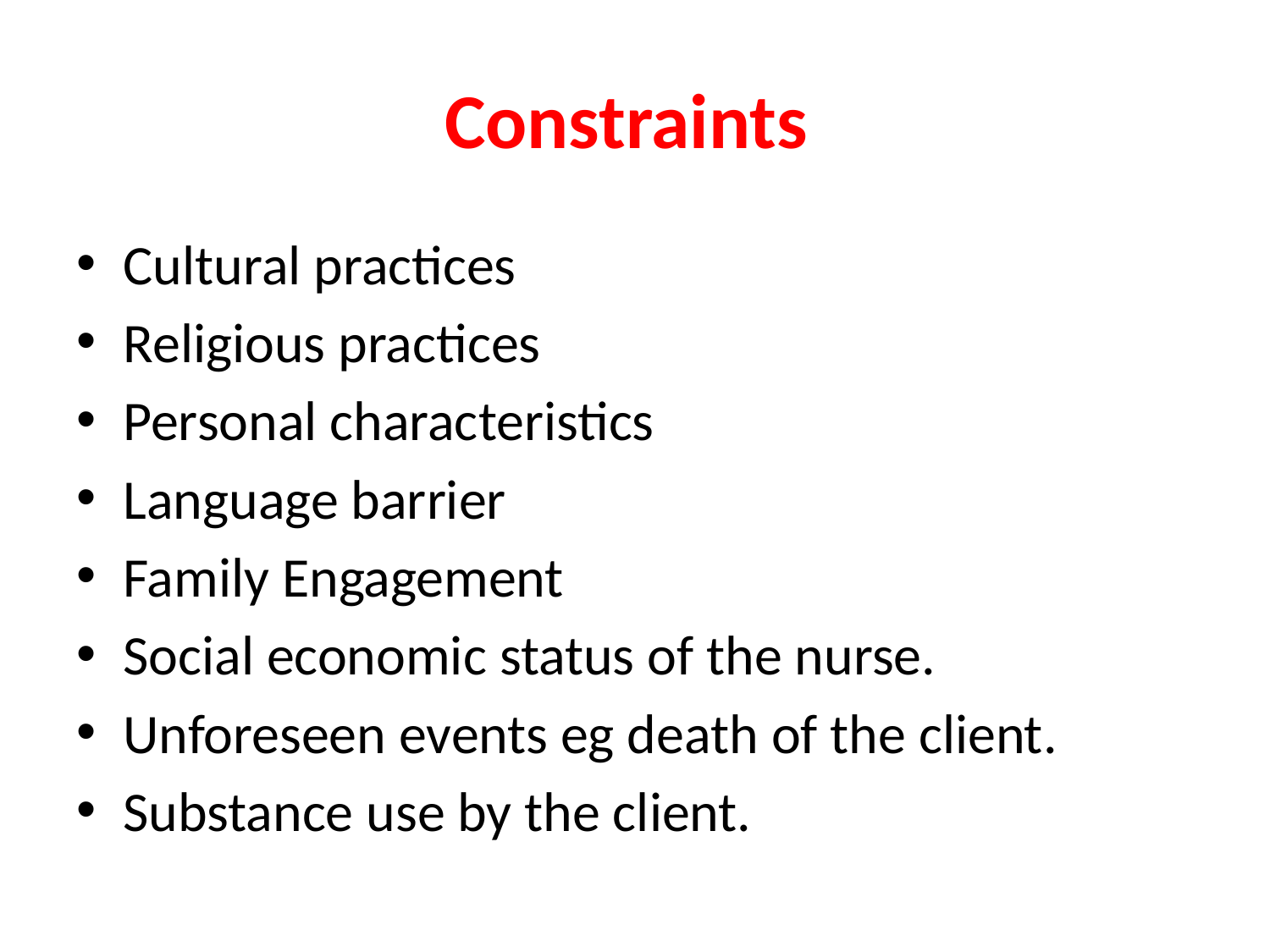

# Constraints
Cultural practices
Religious practices
Personal characteristics
Language barrier
Family Engagement
Social economic status of the nurse.
Unforeseen events eg death of the client.
Substance use by the client.